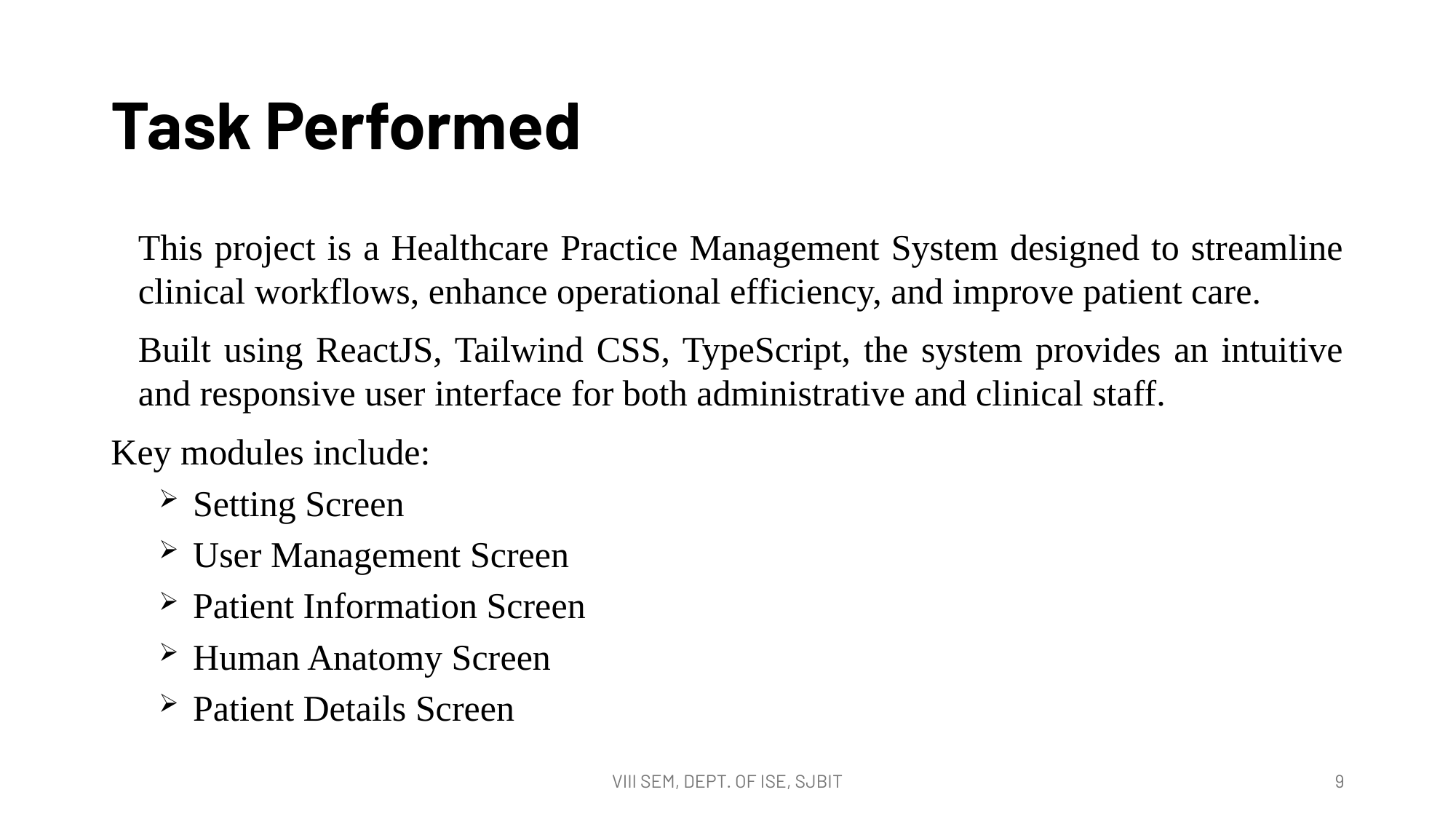

# Task Performed
	This project is a Healthcare Practice Management System designed to streamline clinical workflows, enhance operational efficiency, and improve patient care.
	Built using ReactJS, Tailwind CSS, TypeScript, the system provides an intuitive and responsive user interface for both administrative and clinical staff.
Key modules include:
Setting Screen
User Management Screen
Patient Information Screen
Human Anatomy Screen
Patient Details Screen
VIII SEM, DEPT. OF ISE, SJBIT
9